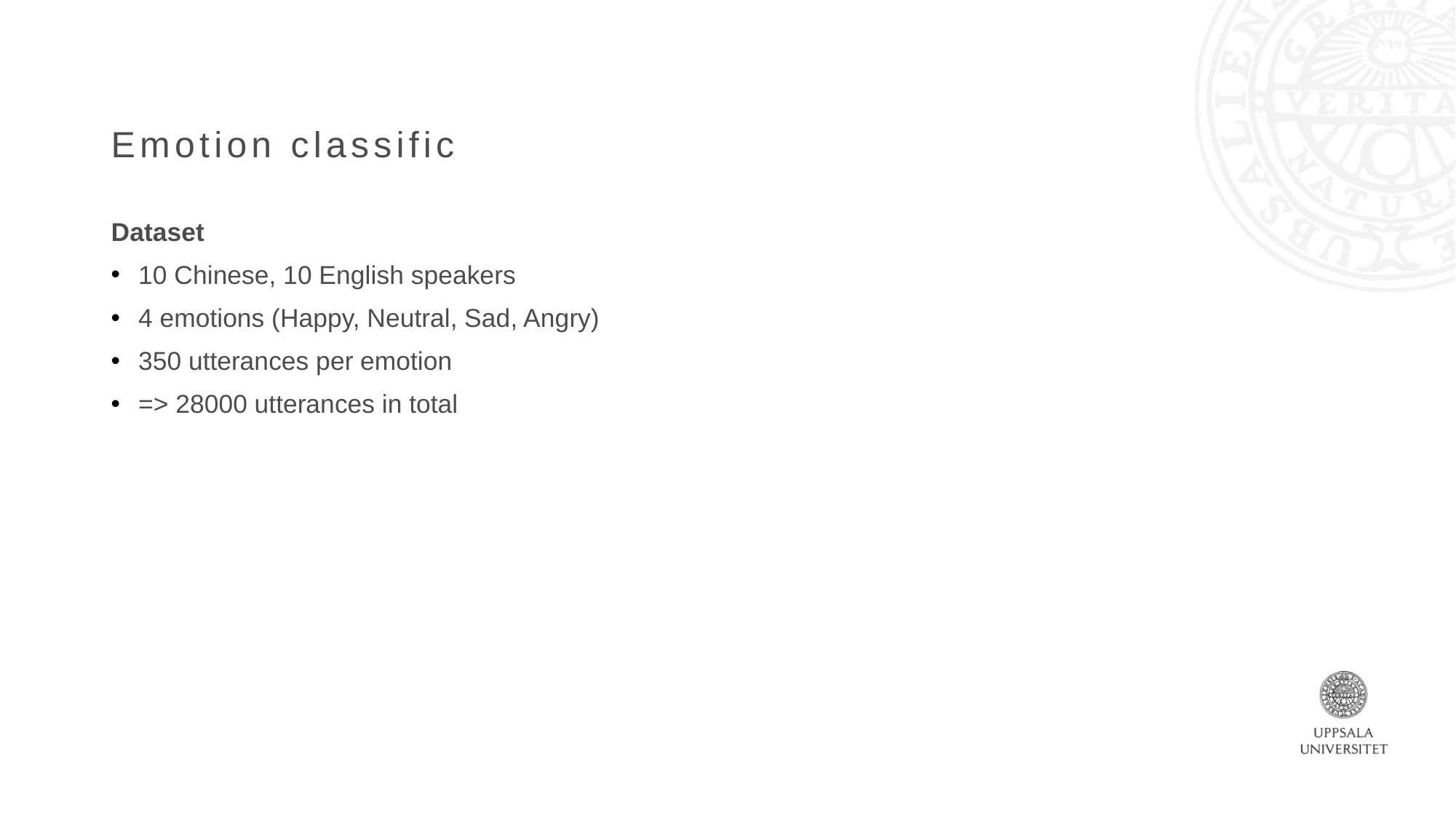

# Emotion classification
Dataset
10 Chinese, 10 English speakers
4 emotions (Happy, Neutral, Sad, Angry)
350 utterances per emotion
=> 28000 utterances in total